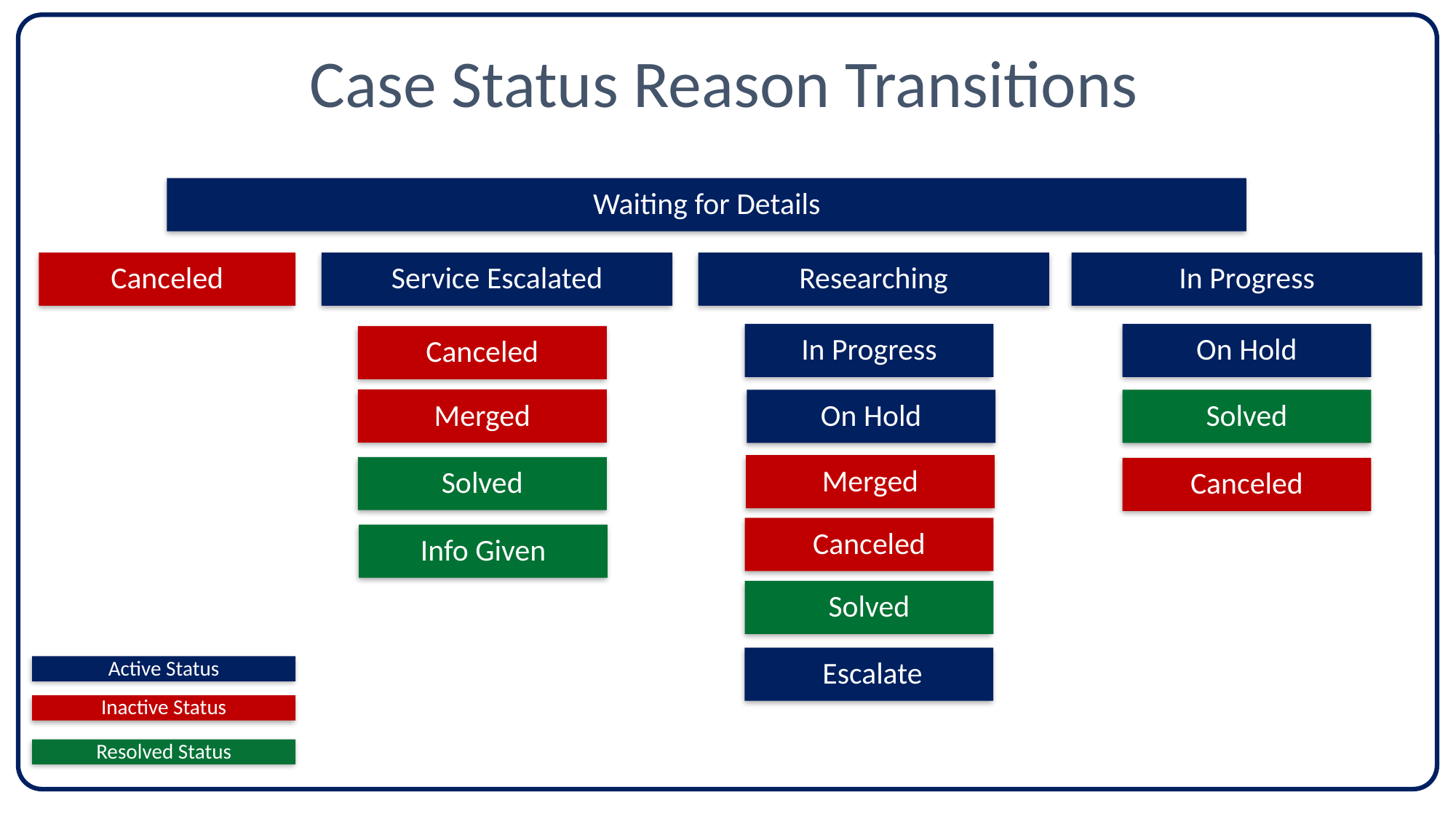

# Case Status Reason Transitions
Waiting for Details
Canceled
Service Escalated
Researching
In Progress
In Progress
On Hold
Canceled
Merged
On Hold
Solved
Merged
Solved
Canceled
Canceled
Info Given
Solved
 Escalate
Active Status
Inactive Status
Resolved Status